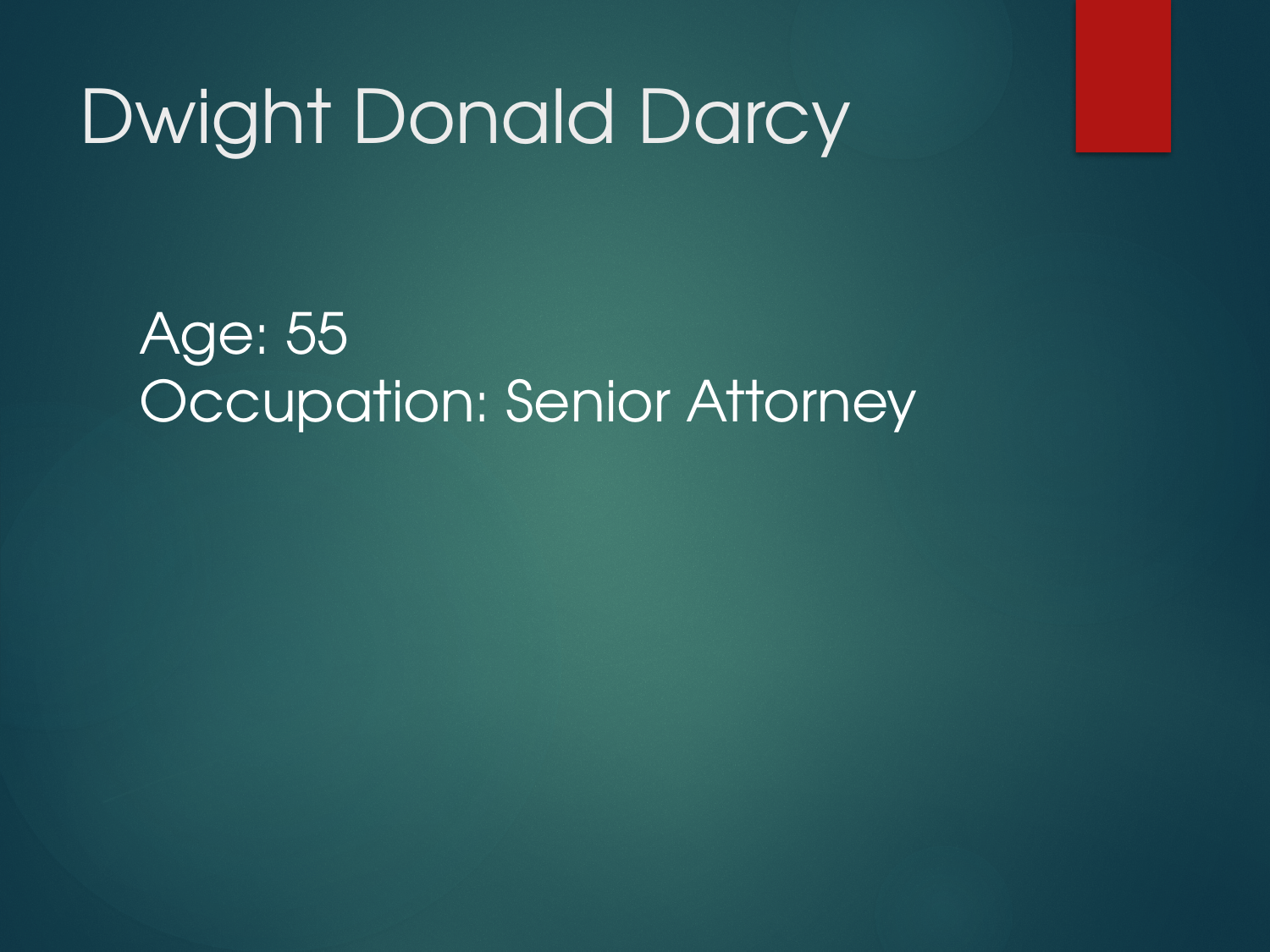

# Dwight Donald Darcy

Age: 55
Occupation: Senior Attorney